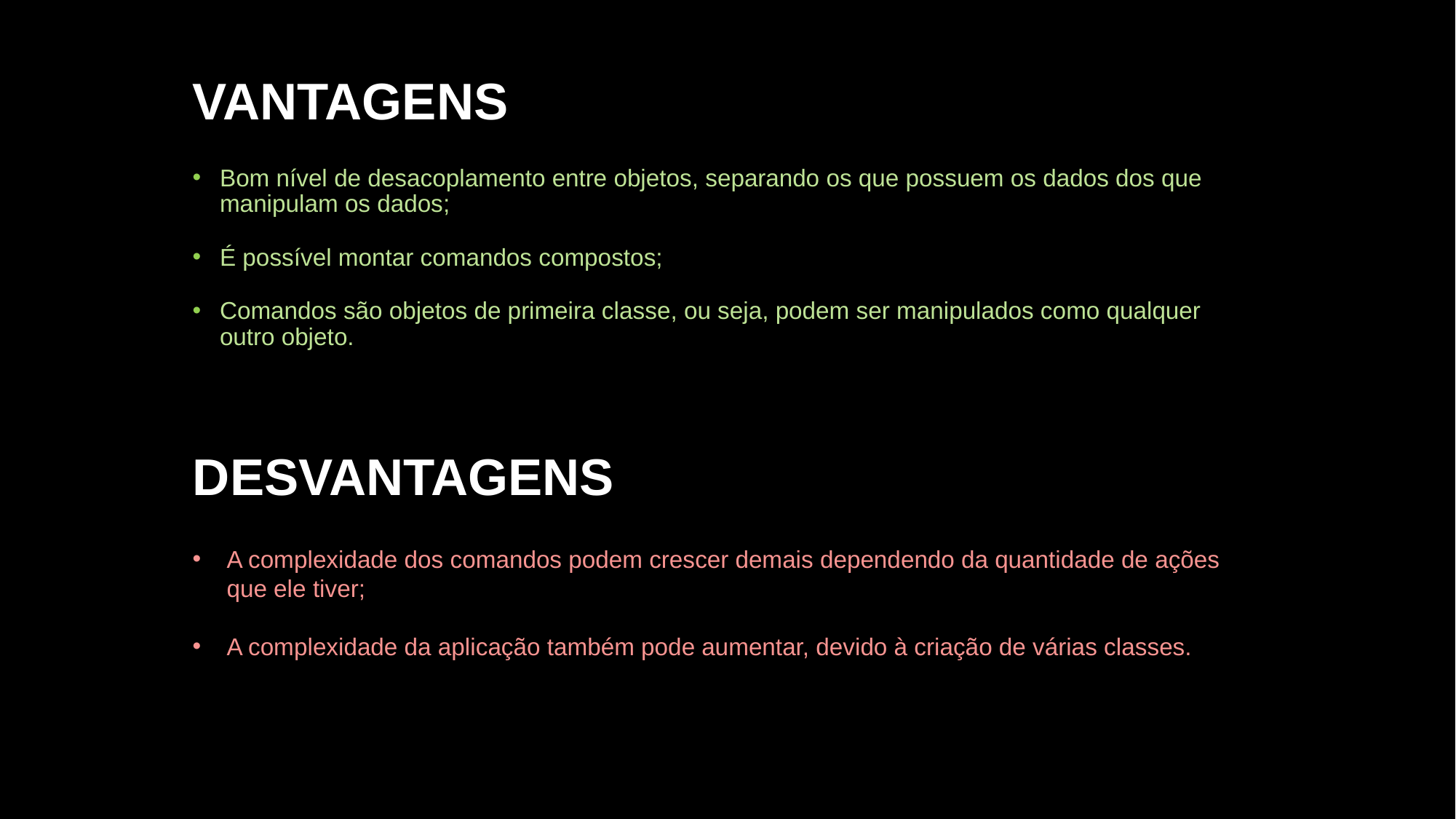

# VANTAGENS
Bom nível de desacoplamento entre objetos, separando os que possuem os dados dos que manipulam os dados;
É possível montar comandos compostos;
Comandos são objetos de primeira classe, ou seja, podem ser manipulados como qualquer outro objeto.

DESVANTAGENS
A complexidade dos comandos podem crescer demais dependendo da quantidade de ações que ele tiver;

A complexidade da aplicação também pode aumentar, devido à criação de várias classes.